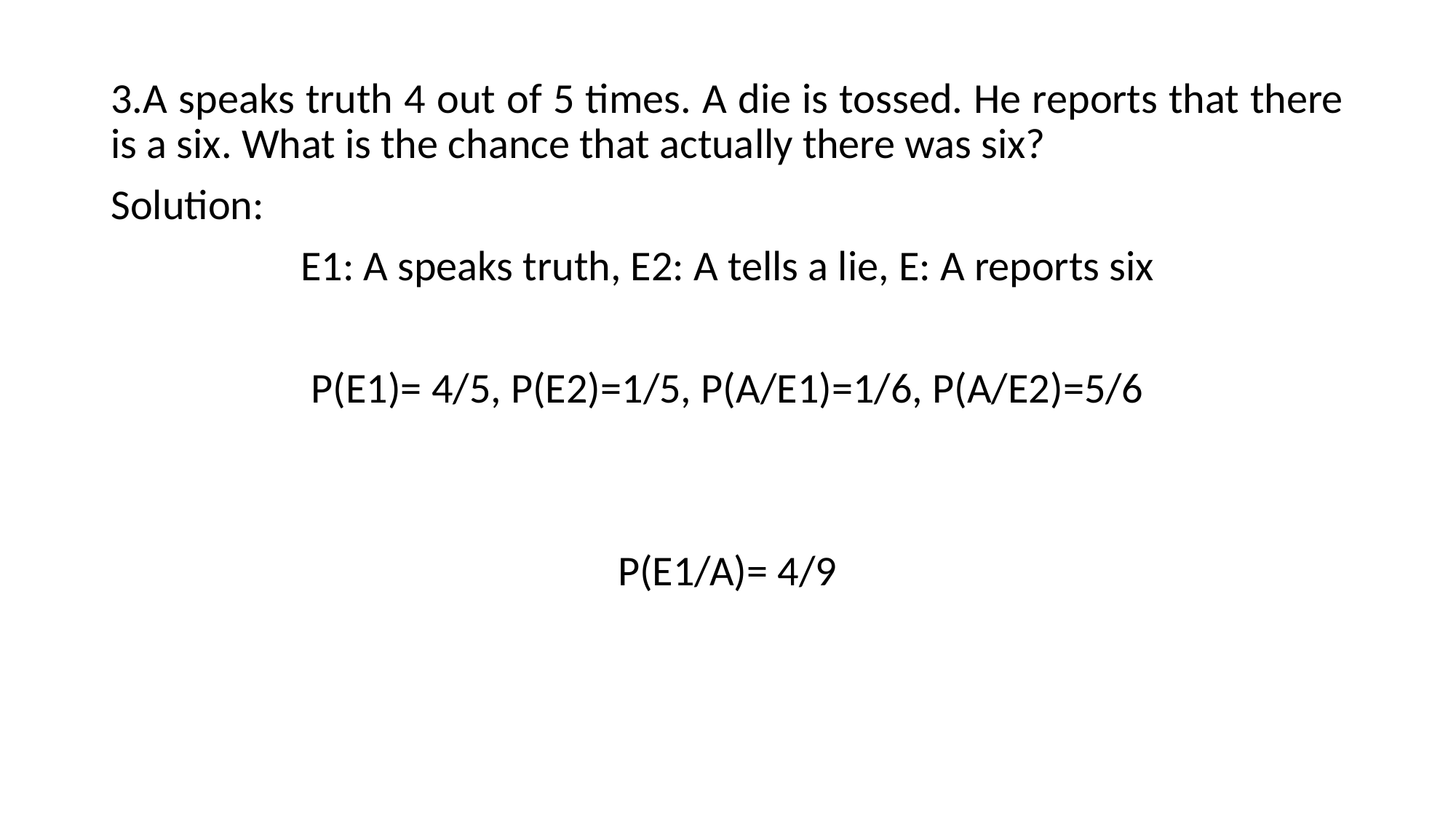

3.A speaks truth 4 out of 5 times. A die is tossed. He reports that there is a six. What is the chance that actually there was six?
Solution:
E1: A speaks truth, E2: A tells a lie, E: A reports six

P(E1)= 4/5, P(E2)=1/5, P(A/E1)=1/6, P(A/E2)=5/6

P(E1/A)= 4/9